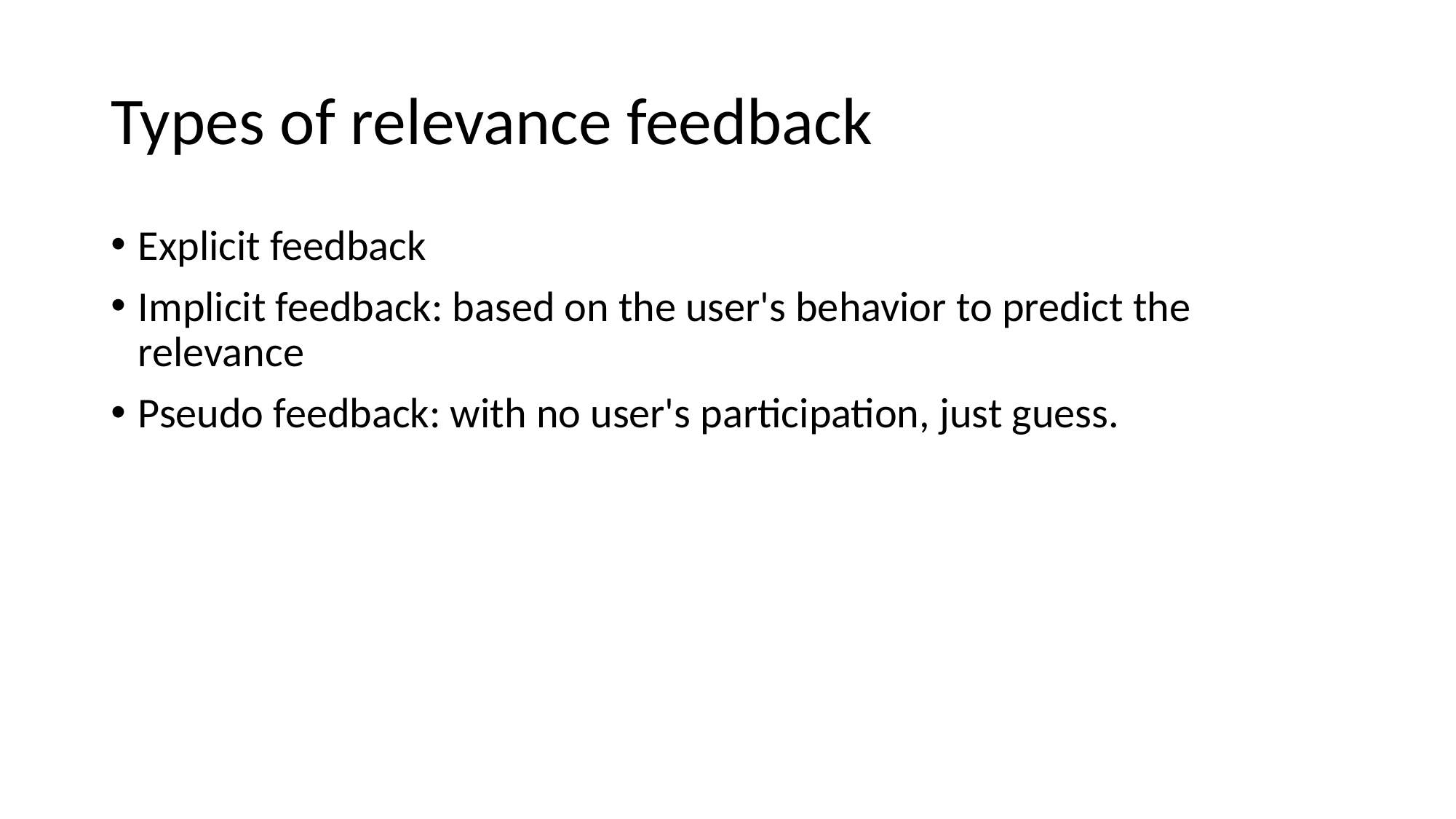

# Types of relevance feedback
Explicit feedback
Implicit feedback: based on the user's behavior to predict the relevance
Pseudo feedback: with no user's participation, just guess.